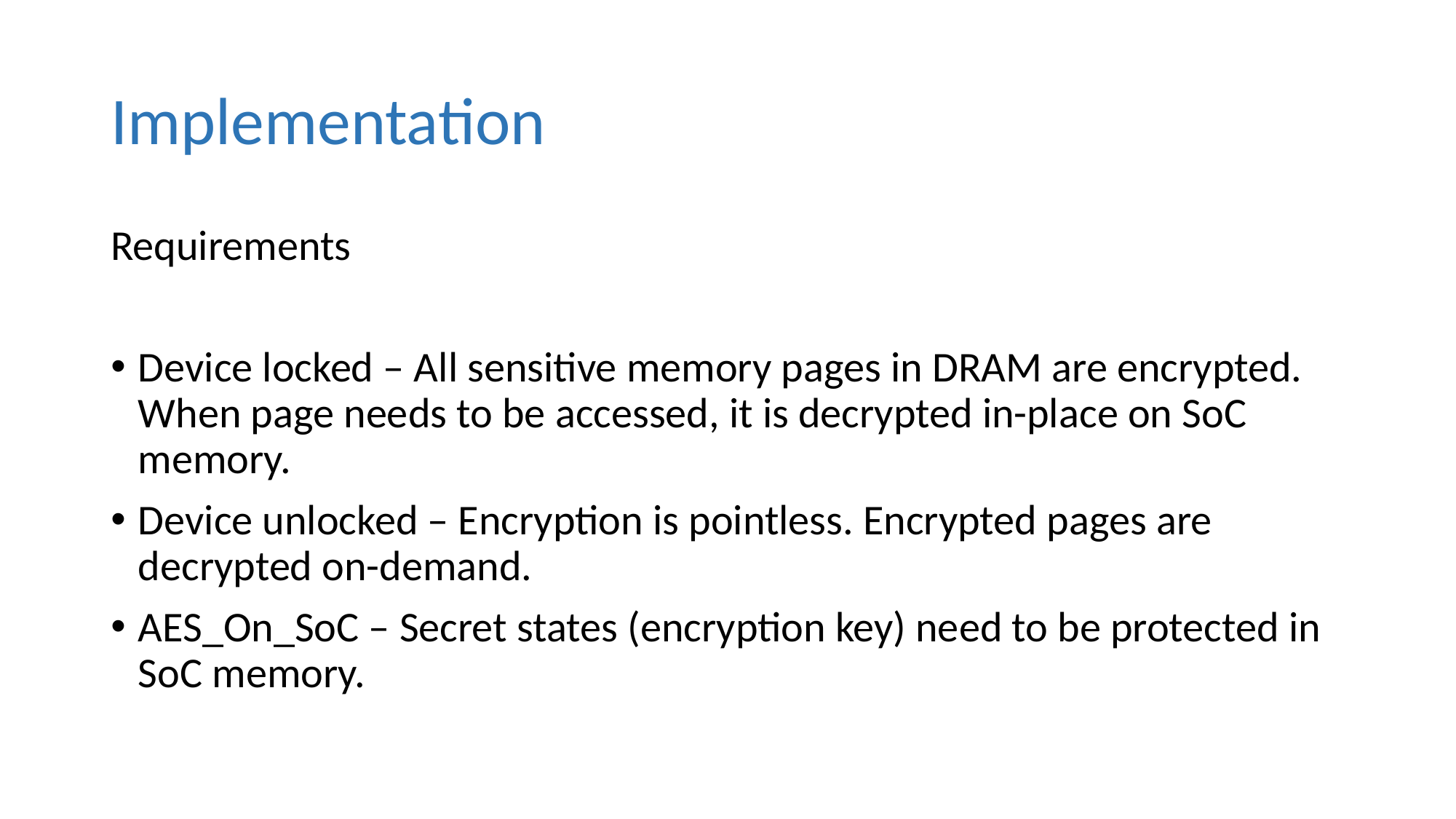

# Implementation
Requirements

Device locked – All sensitive memory pages in DRAM are encrypted. When page needs to be accessed, it is decrypted in-place on SoC memory.
Device unlocked – Encryption is pointless. Encrypted pages are decrypted on-demand.
AES_On_SoC – Secret states (encryption key) need to be protected in SoC memory.